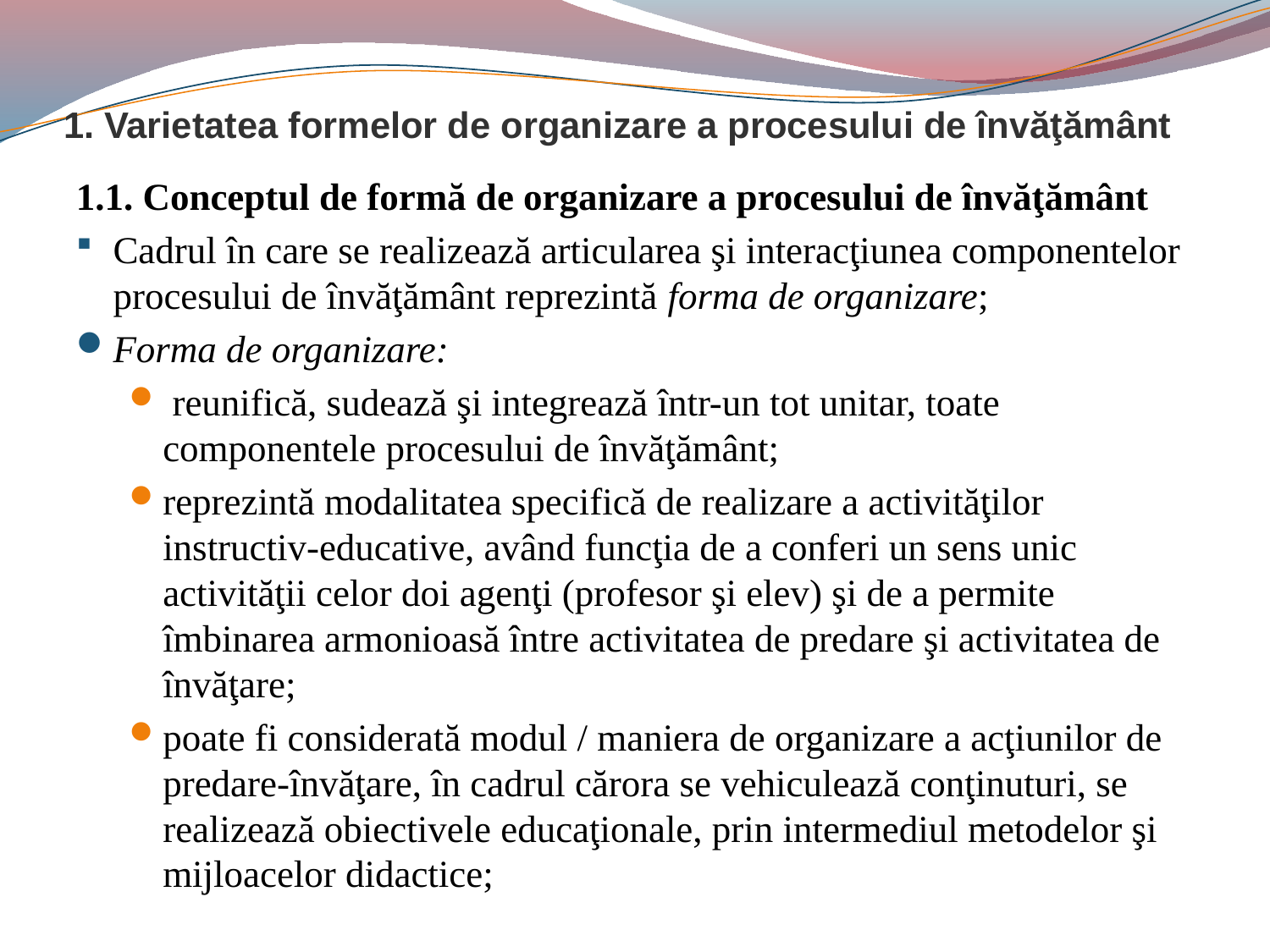

# 1. Varietatea formelor de organizare a procesului de învăţământ
1.1. Conceptul de formă de organizare a procesului de învăţământ
Cadrul în care se realizează articularea şi interacţiunea componentelor procesului de învăţământ reprezintă forma de organizare;
Forma de organizare:
 reunifică, sudează şi integrează într-un tot unitar, toate componentele procesului de învăţământ;
reprezintă modalitatea specifică de realizare a activităţilor instructiv-educative, având funcţia de a conferi un sens unic activităţii celor doi agenţi (profesor şi elev) şi de a permite îmbinarea armonioasă între activitatea de predare şi activitatea de învăţare;
poate fi considerată modul / maniera de organizare a acţiunilor de predare-învăţare, în cadrul cărora se vehiculează conţinuturi, se realizează obiectivele educaţionale, prin intermediul metodelor şi mijloacelor didactice;